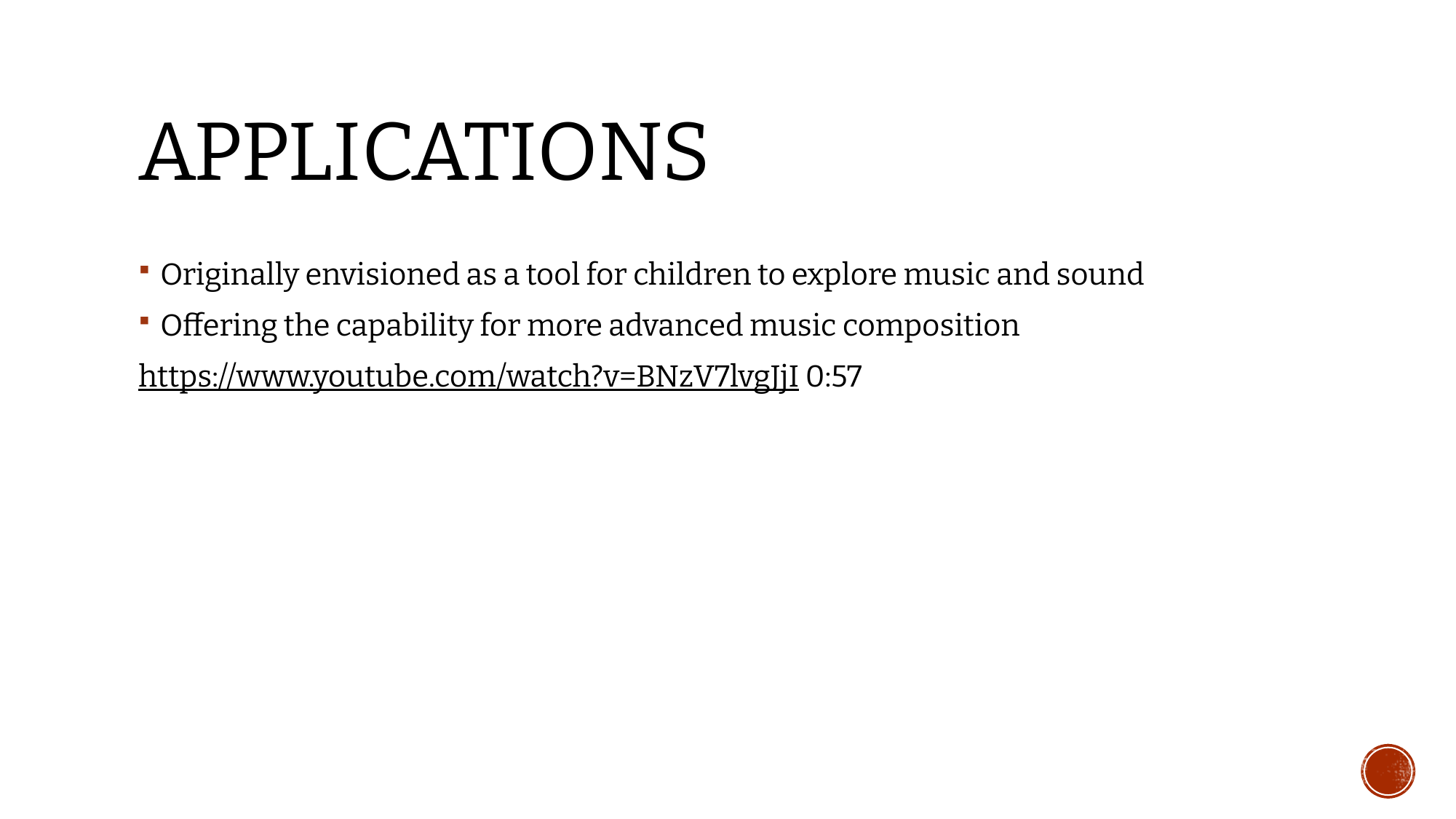

# Applications
Originally envisioned as a tool for children to explore music and sound
Offering the capability for more advanced music composition
https://www.youtube.com/watch?v=BNzV7lvgJjI 0:57